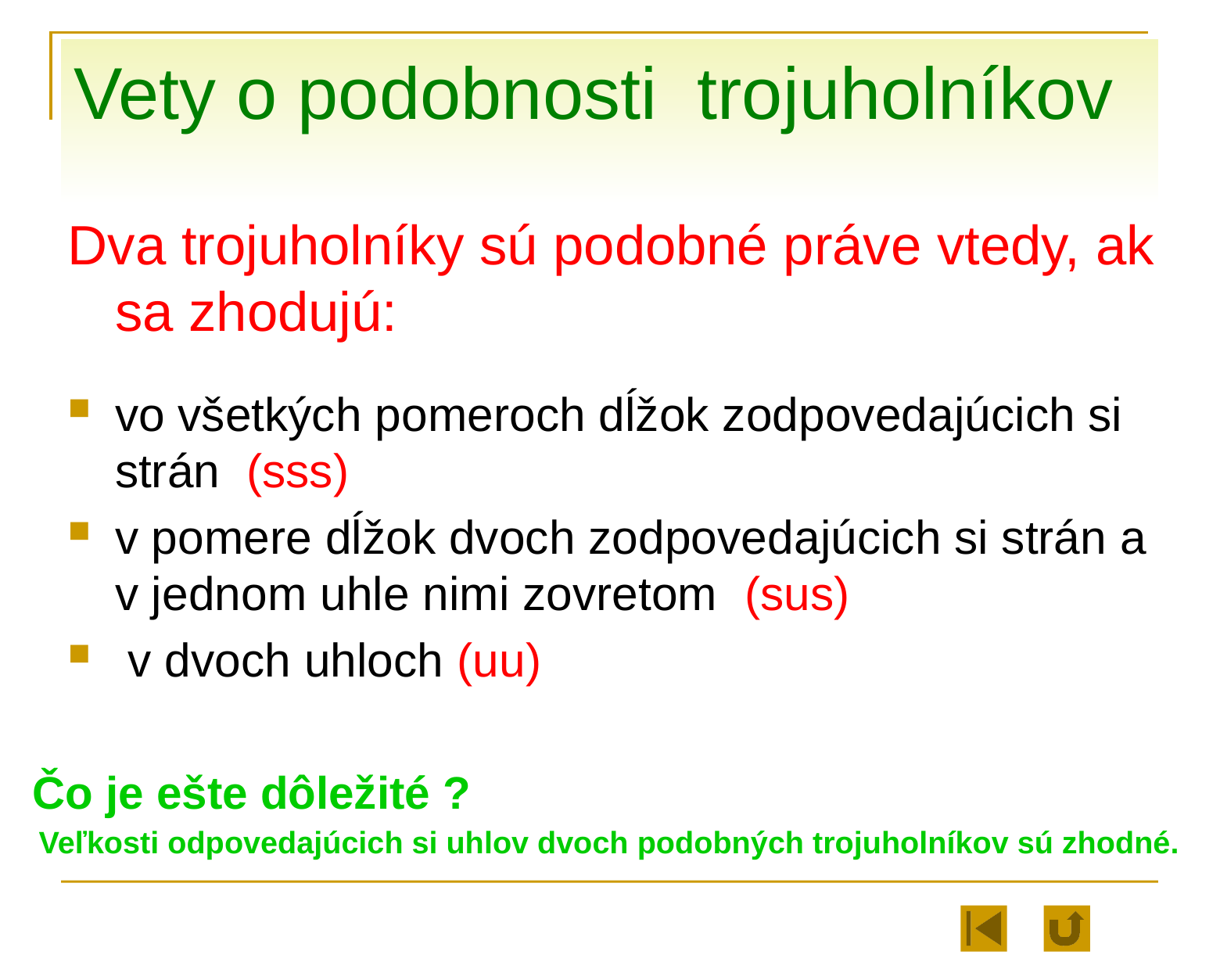

# Vety o podobnosti  trojuholníkov
Dva trojuholníky sú podobné práve vtedy, ak sa zhodujú:

vo všetkých pomeroch dĺžok zodpovedajúcich si strán  (sss)
v pomere dĺžok dvoch zodpovedajúcich si strán a v jednom uhle nimi zovretom  (sus)
 v dvoch uhloch (uu)

Čo je ešte dôležité ?
Veľkosti odpovedajúcich si uhlov dvoch podobných trojuholníkov sú zhodné.